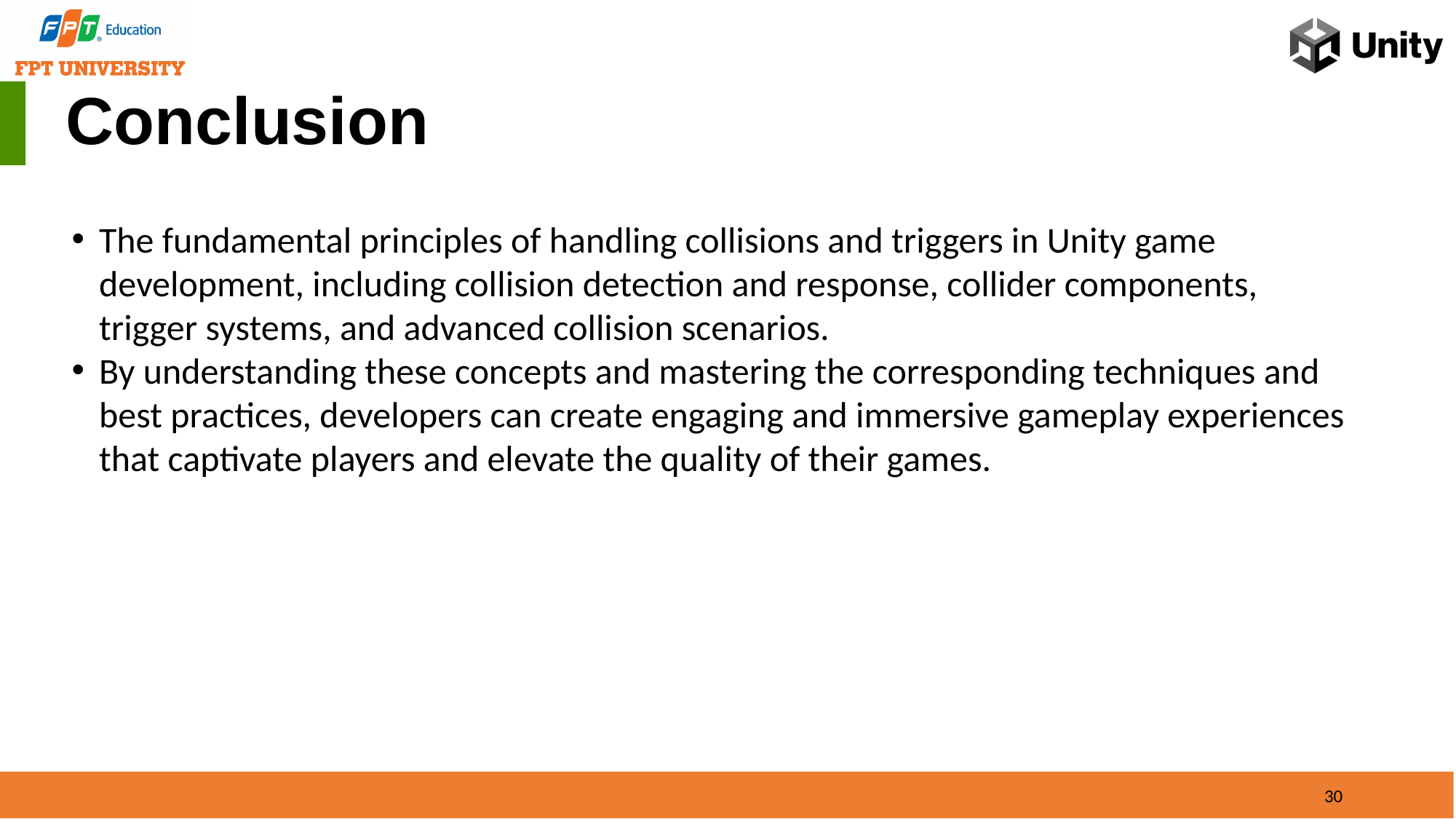

Conclusion
The fundamental principles of handling collisions and triggers in Unity game development, including collision detection and response, collider components, trigger systems, and advanced collision scenarios.
By understanding these concepts and mastering the corresponding techniques and best practices, developers can create engaging and immersive gameplay experiences that captivate players and elevate the quality of their games.
30